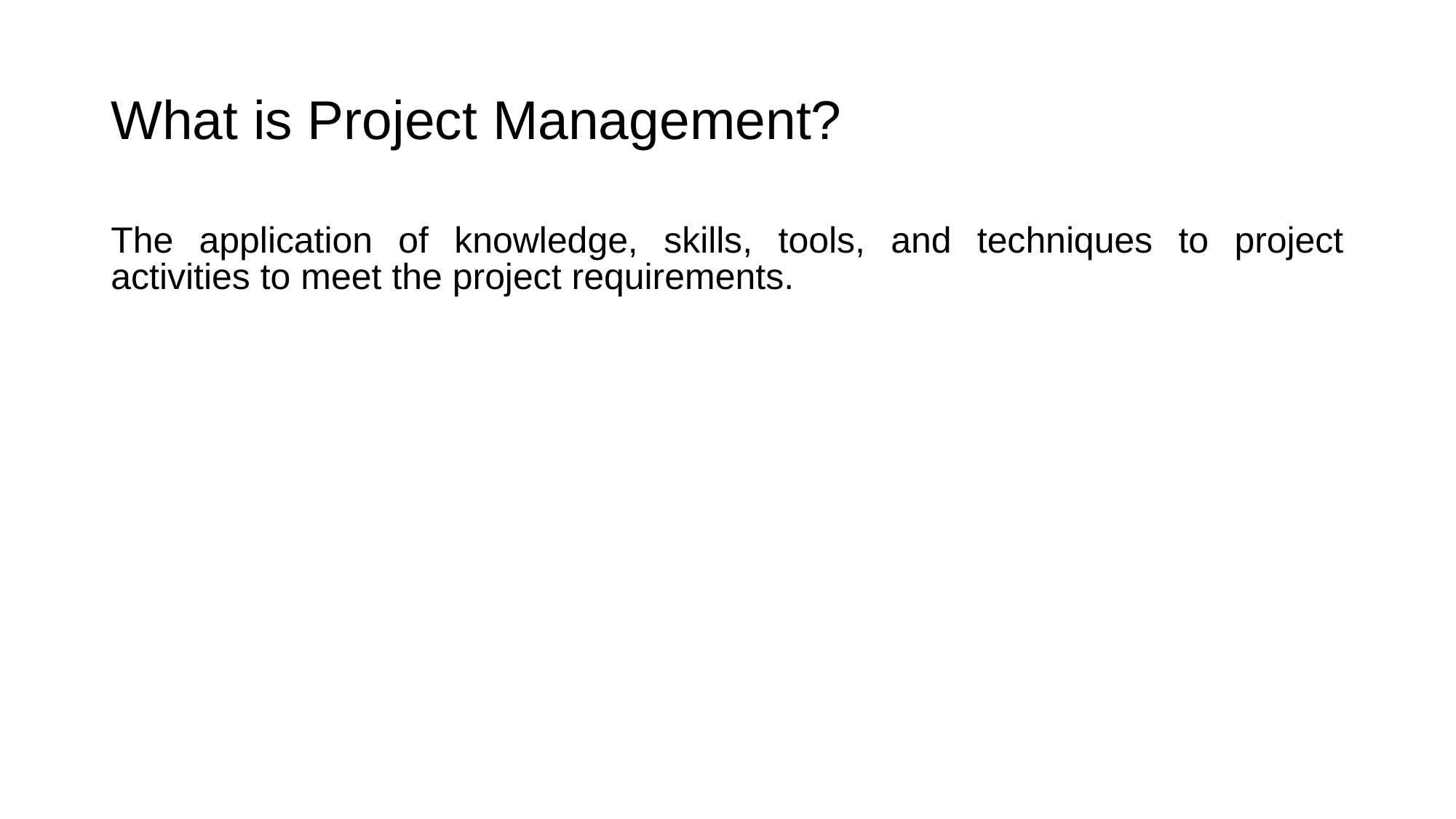

# What is Project Management?
The application of knowledge, skills, tools, and techniques to project activities to meet the project requirements.